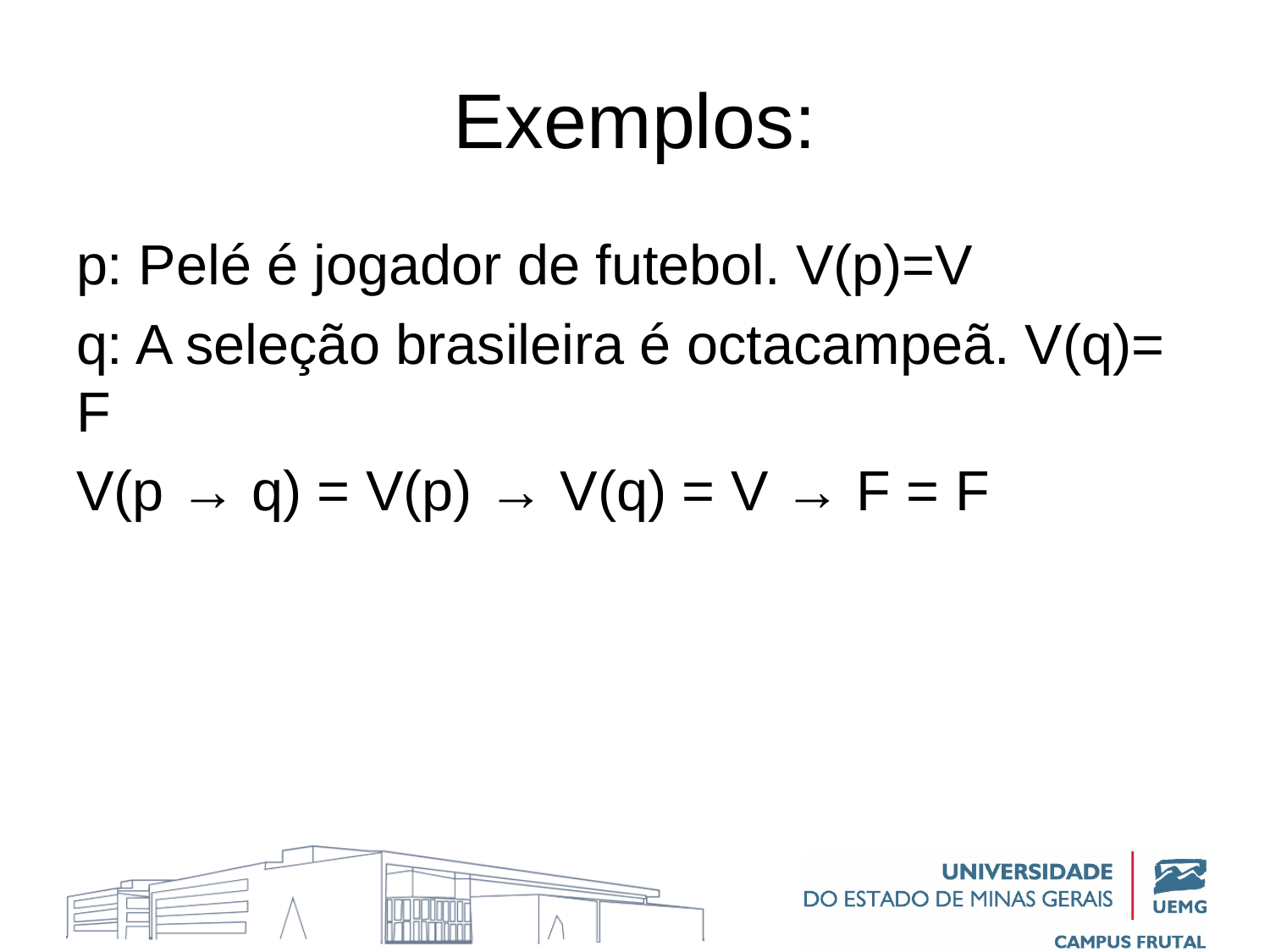

# Exemplos:
p: Pelé é jogador de futebol. V(p)=V
q: A seleção brasileira é octacampeã. V(q)= F
V(p → q) = V(p) → V(q) = V → F = F